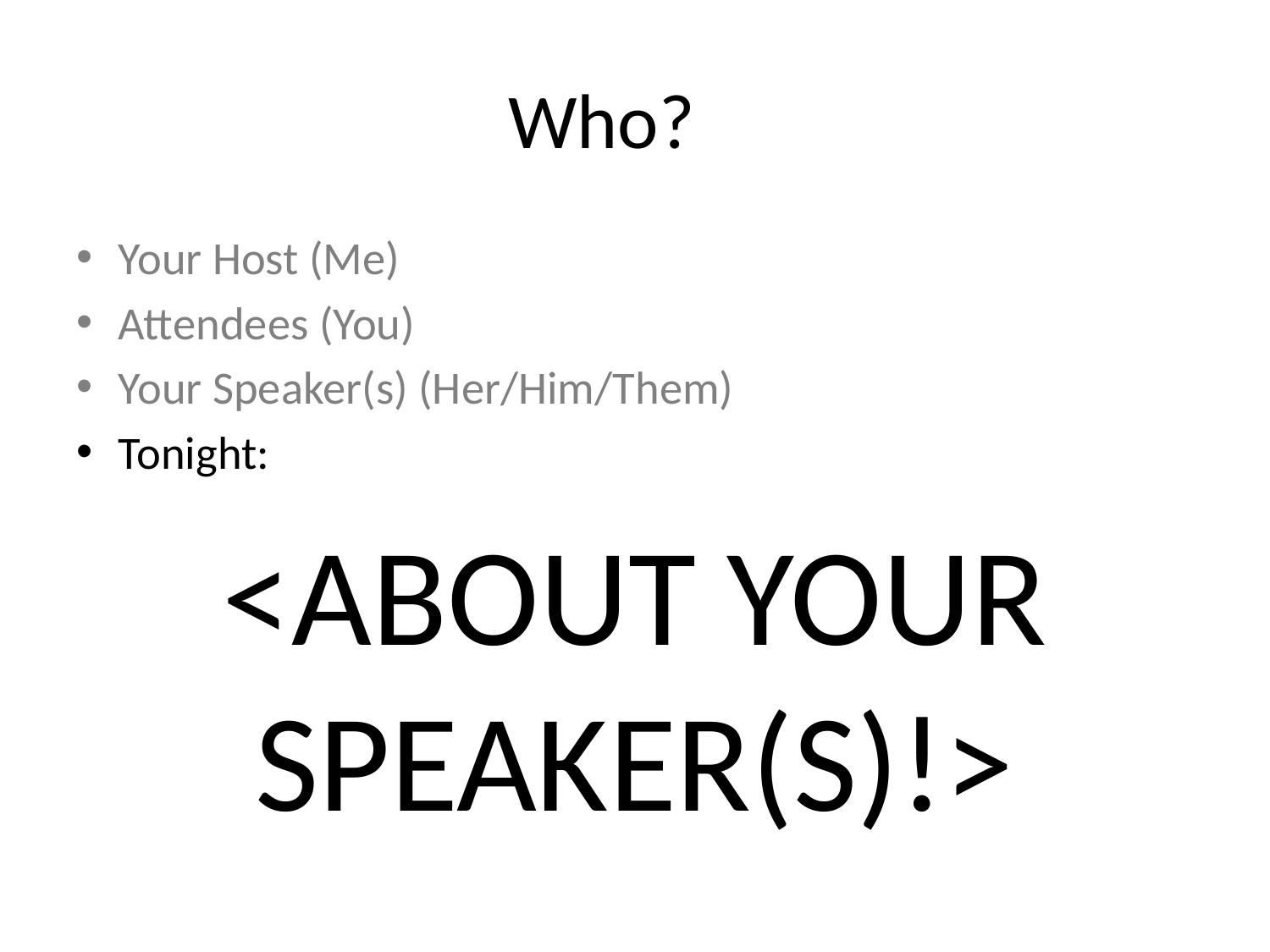

# Who?
Your Host (Me)
Attendees (You)
Your Speaker(s) (Her/Him/Them)
Tonight:
<ABOUT YOUR SPEAKER(S)!>